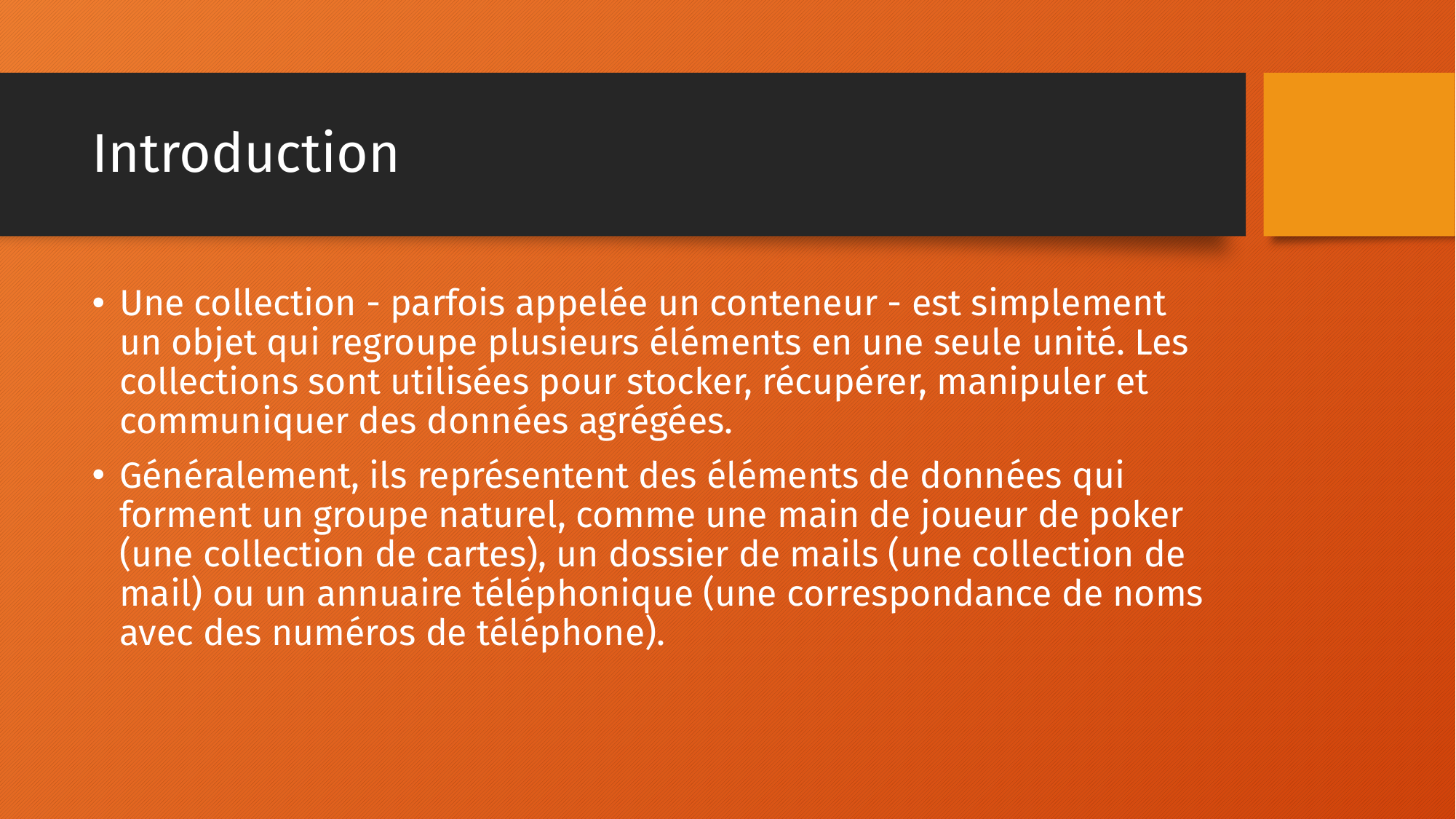

# Introduction
Une collection - parfois appelée un conteneur - est simplement un objet qui regroupe plusieurs éléments en une seule unité. Les collections sont utilisées pour stocker, récupérer, manipuler et communiquer des données agrégées.
Généralement, ils représentent des éléments de données qui forment un groupe naturel, comme une main de joueur de poker (une collection de cartes), un dossier de mails (une collection de mail) ou un annuaire téléphonique (une correspondance de noms avec des numéros de téléphone).